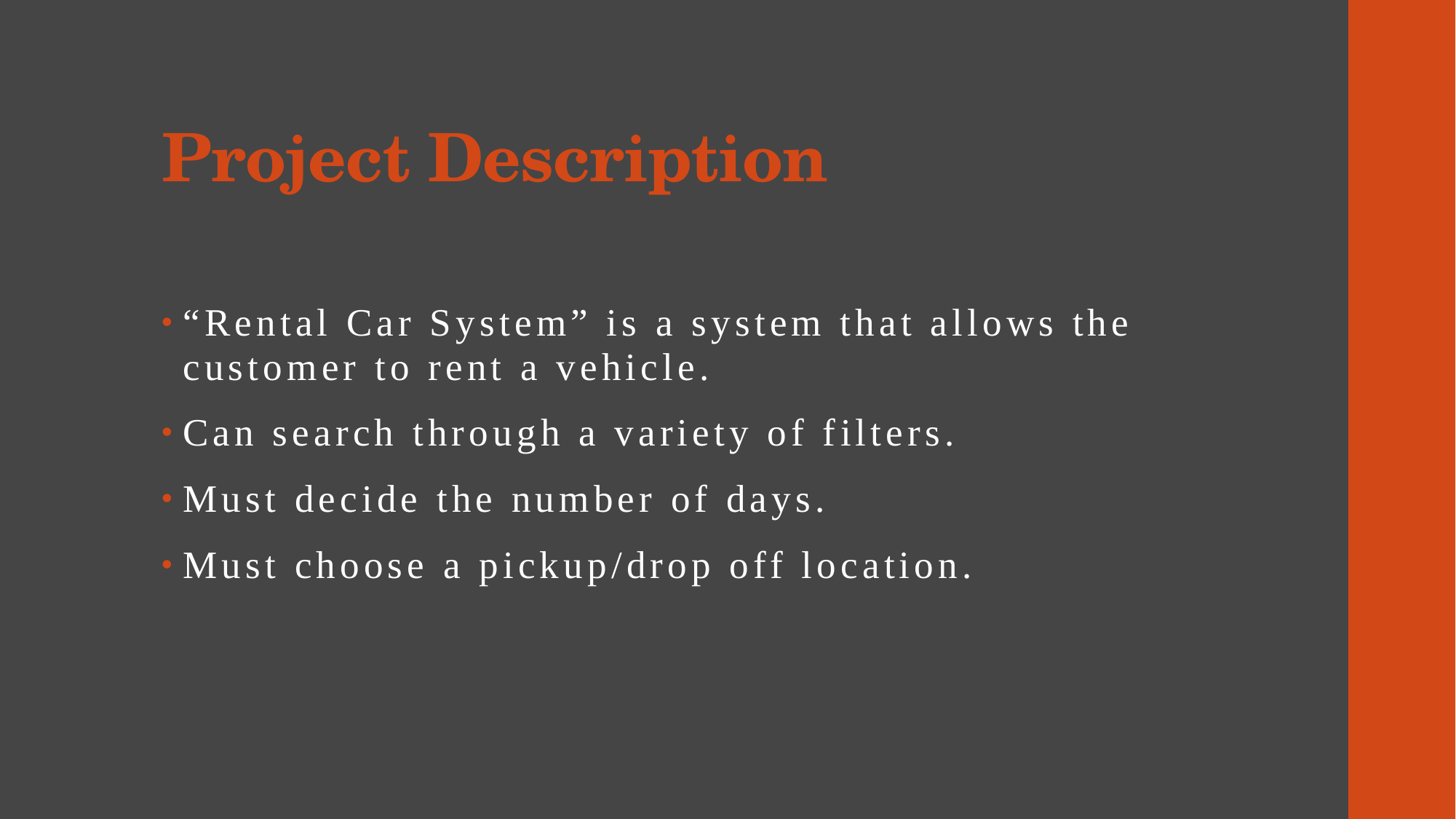

# Project Description

“Rental Car System” is a system that allows the customer to rent a vehicle.
Can search through a variety of filters.
Must decide the number of days.
Must choose a pickup/drop off location.